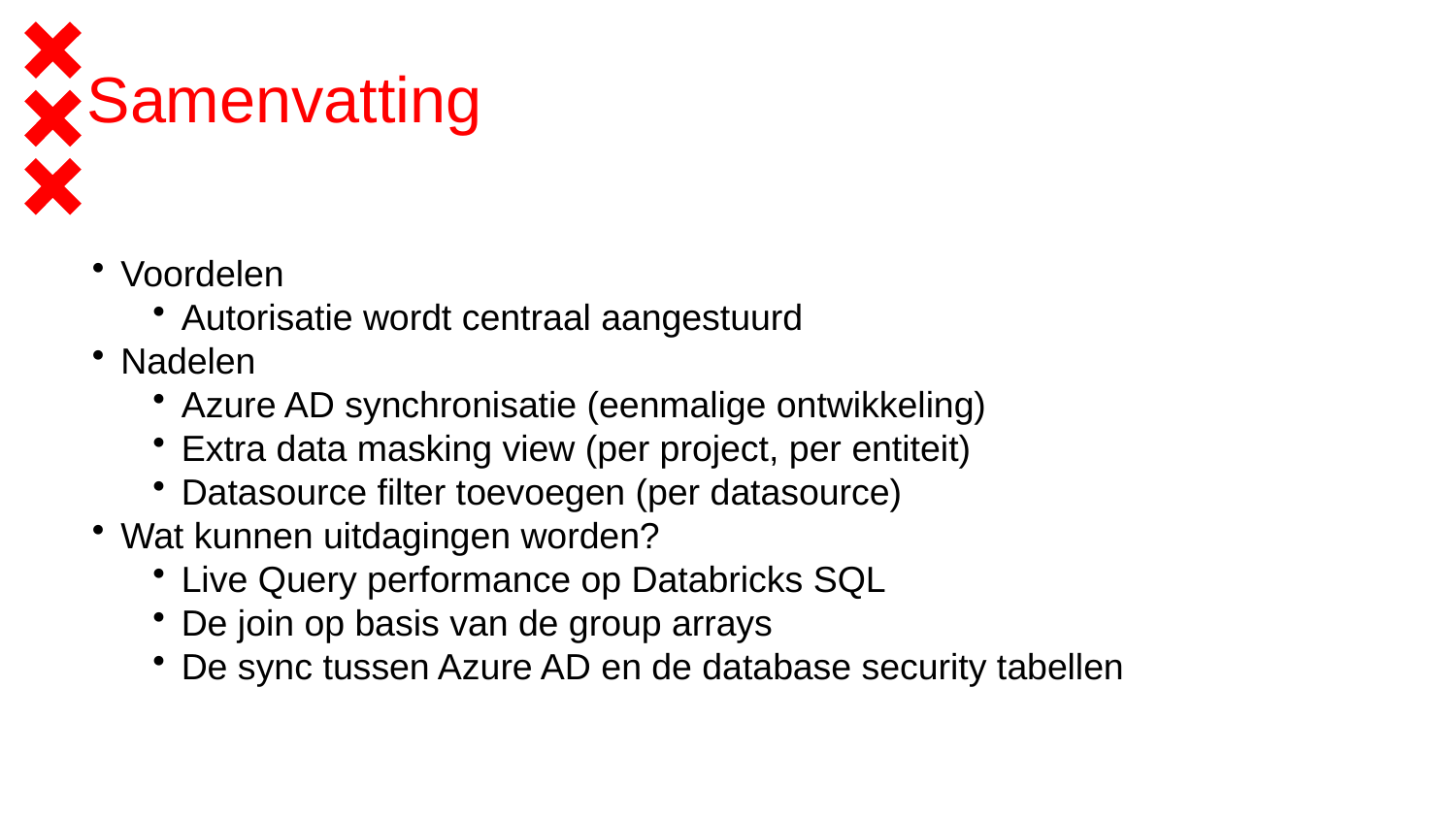

12
# Samenvatting

Voordelen
Autorisatie wordt centraal aangestuurd
Nadelen
Azure AD synchronisatie (eenmalige ontwikkeling)
Extra data masking view (per project, per entiteit)
Datasource filter toevoegen (per datasource)
Wat kunnen uitdagingen worden?
Live Query performance op Databricks SQL
De join op basis van de group arrays
De sync tussen Azure AD en de database security tabellen